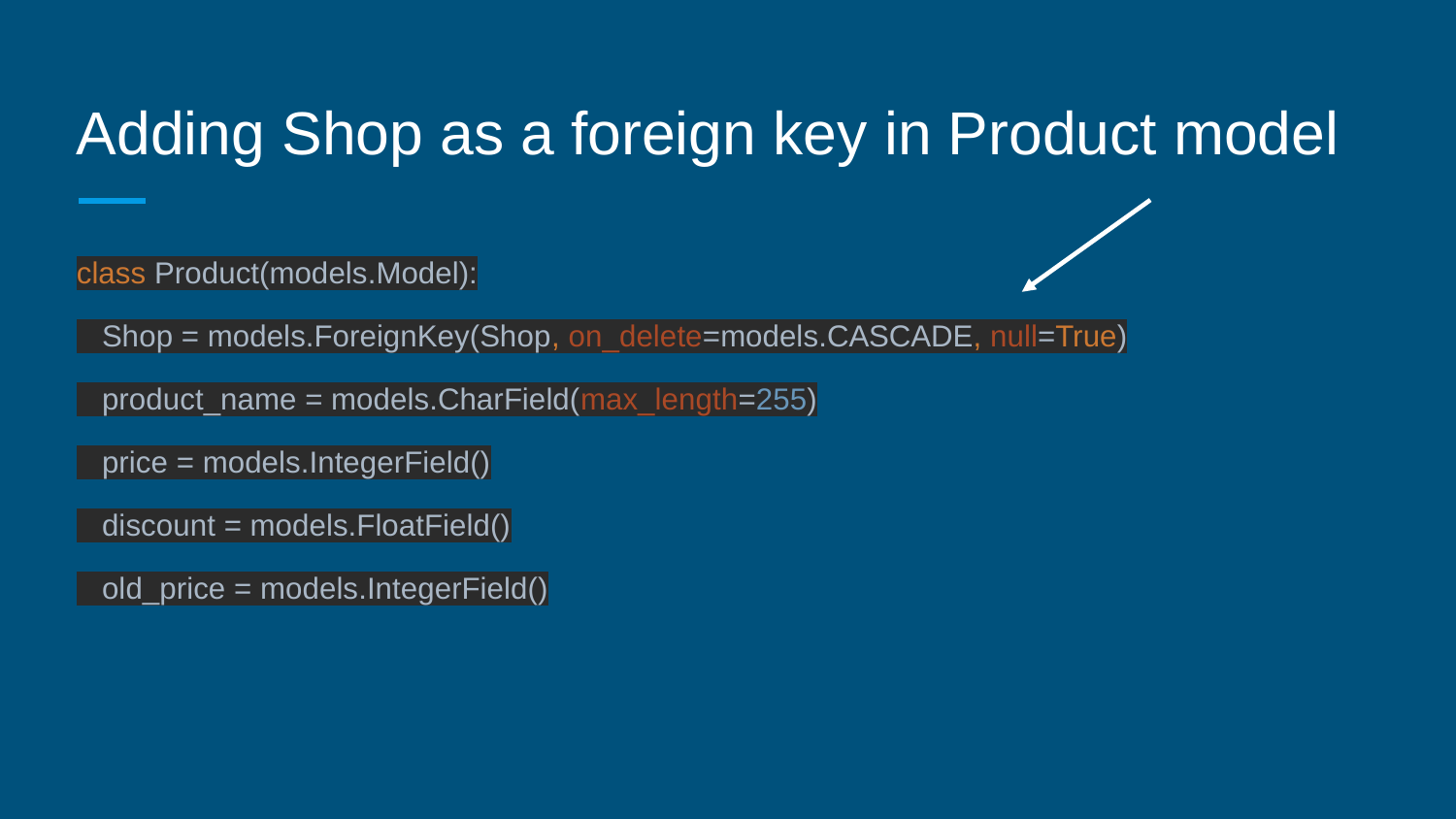

# Adding Shop as a foreign key in Product model
class Product(models.Model):
   Shop = models.ForeignKey(Shop, on_delete=models.CASCADE, null=True)
   product_name = models.CharField(max_length=255)
   price = models.IntegerField()
   discount = models.FloatField()
   old_price = models.IntegerField()